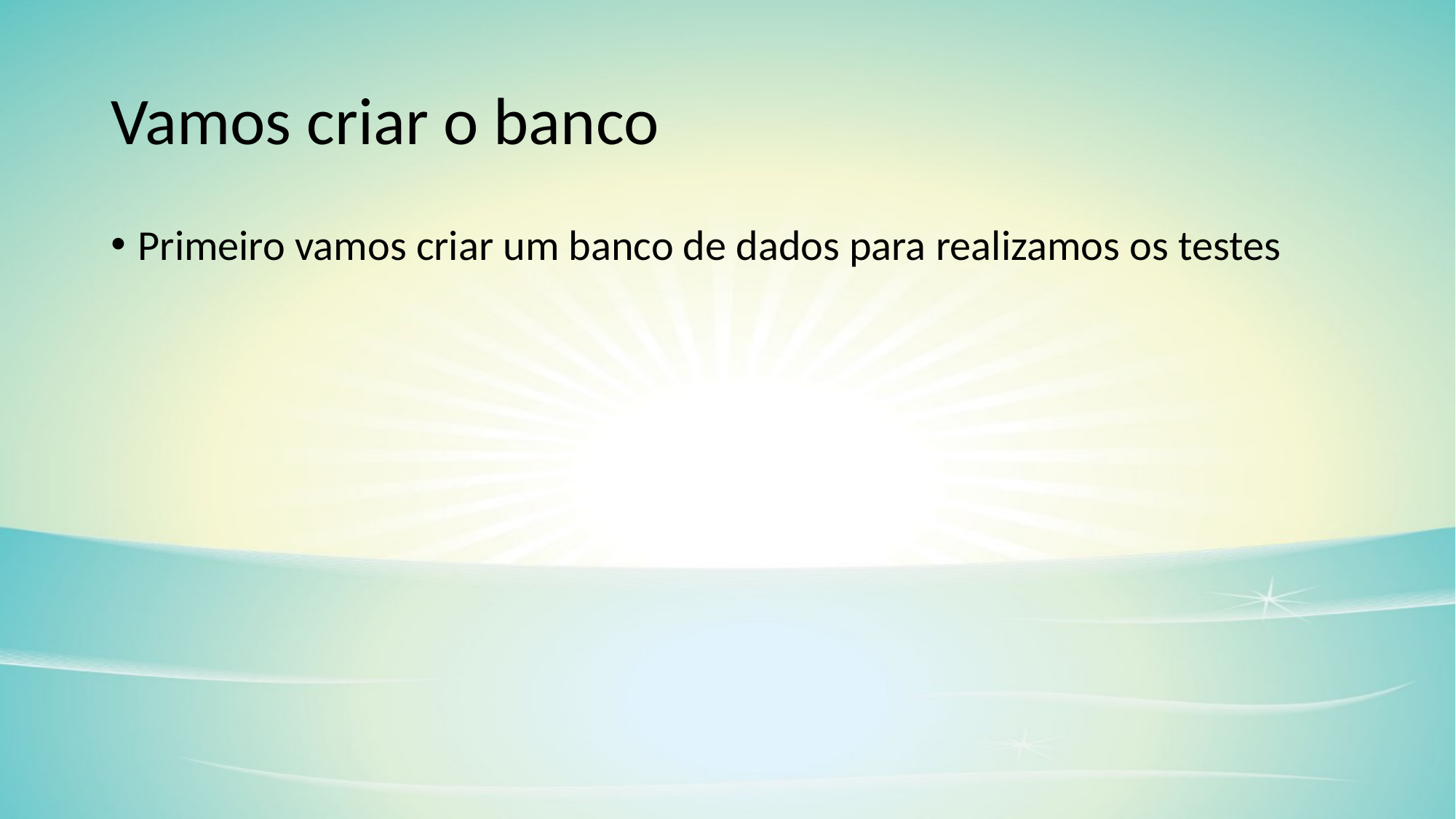

# Vamos criar o banco
Primeiro vamos criar um banco de dados para realizamos os testes